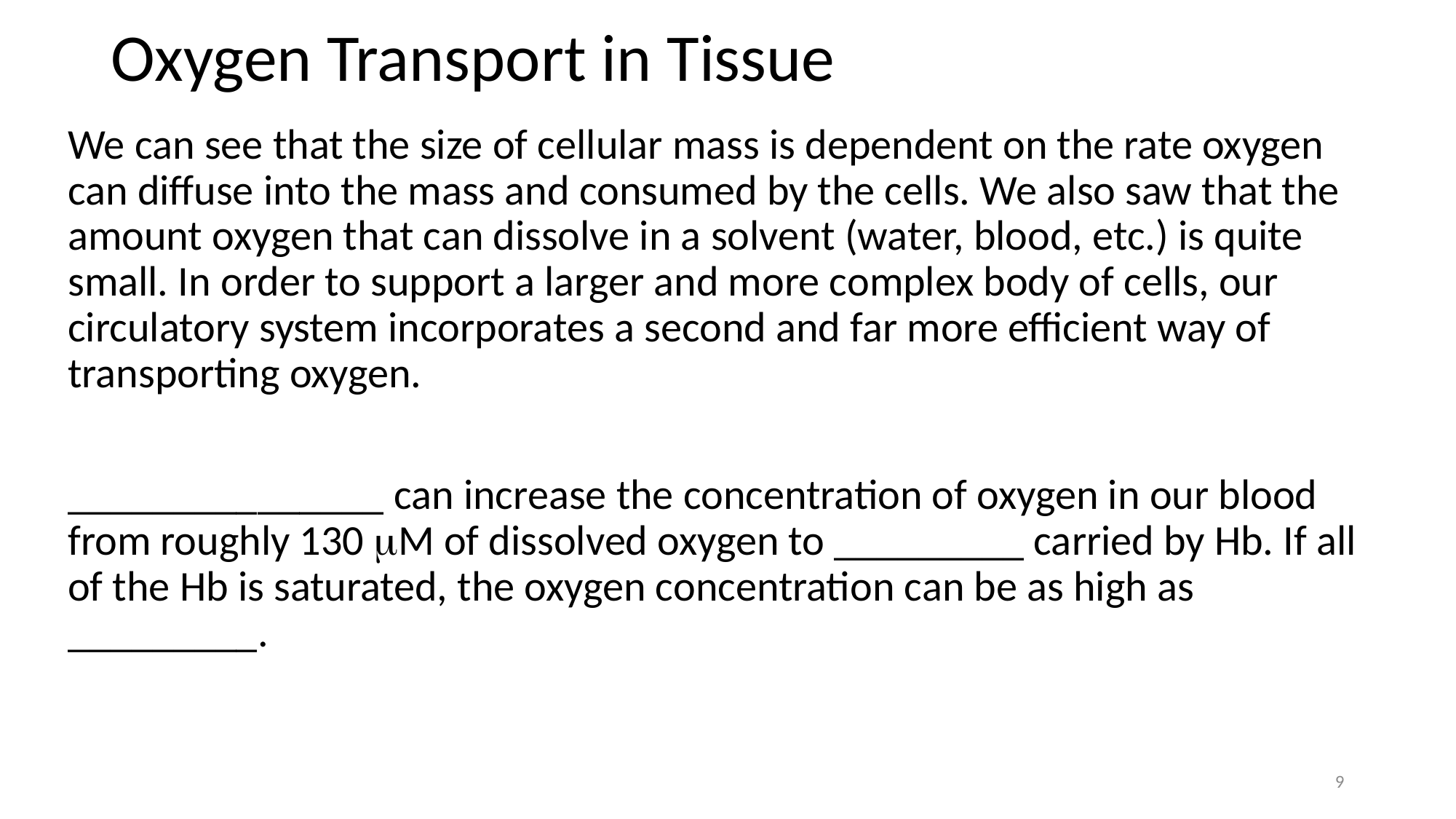

# Oxygen Transport in Tissue
We can see that the size of cellular mass is dependent on the rate oxygen can diffuse into the mass and consumed by the cells. We also saw that the amount oxygen that can dissolve in a solvent (water, blood, etc.) is quite small. In order to support a larger and more complex body of cells, our circulatory system incorporates a second and far more efficient way of transporting oxygen.

_______________ can increase the concentration of oxygen in our blood from roughly 130 μM of dissolved oxygen to _________ carried by Hb. If all of the Hb is saturated, the oxygen concentration can be as high as _________.
9